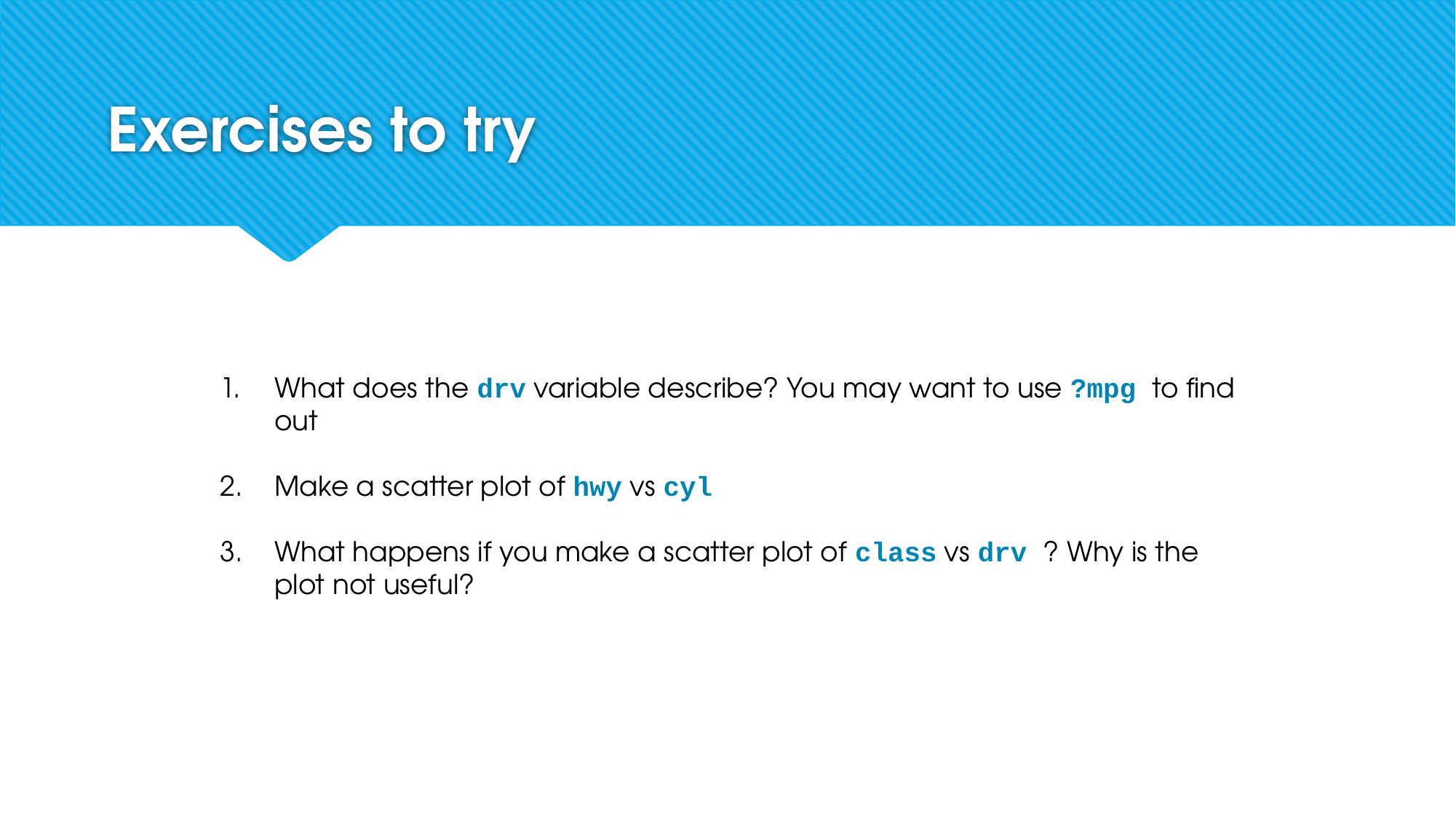

# Exercises to try
What does the drv variable describe? You may want to use ?mpg to find out

Make a scatter plot of hwy vs cyl

What happens if you make a scatter plot of class vs drv ? Why is the plot not useful?